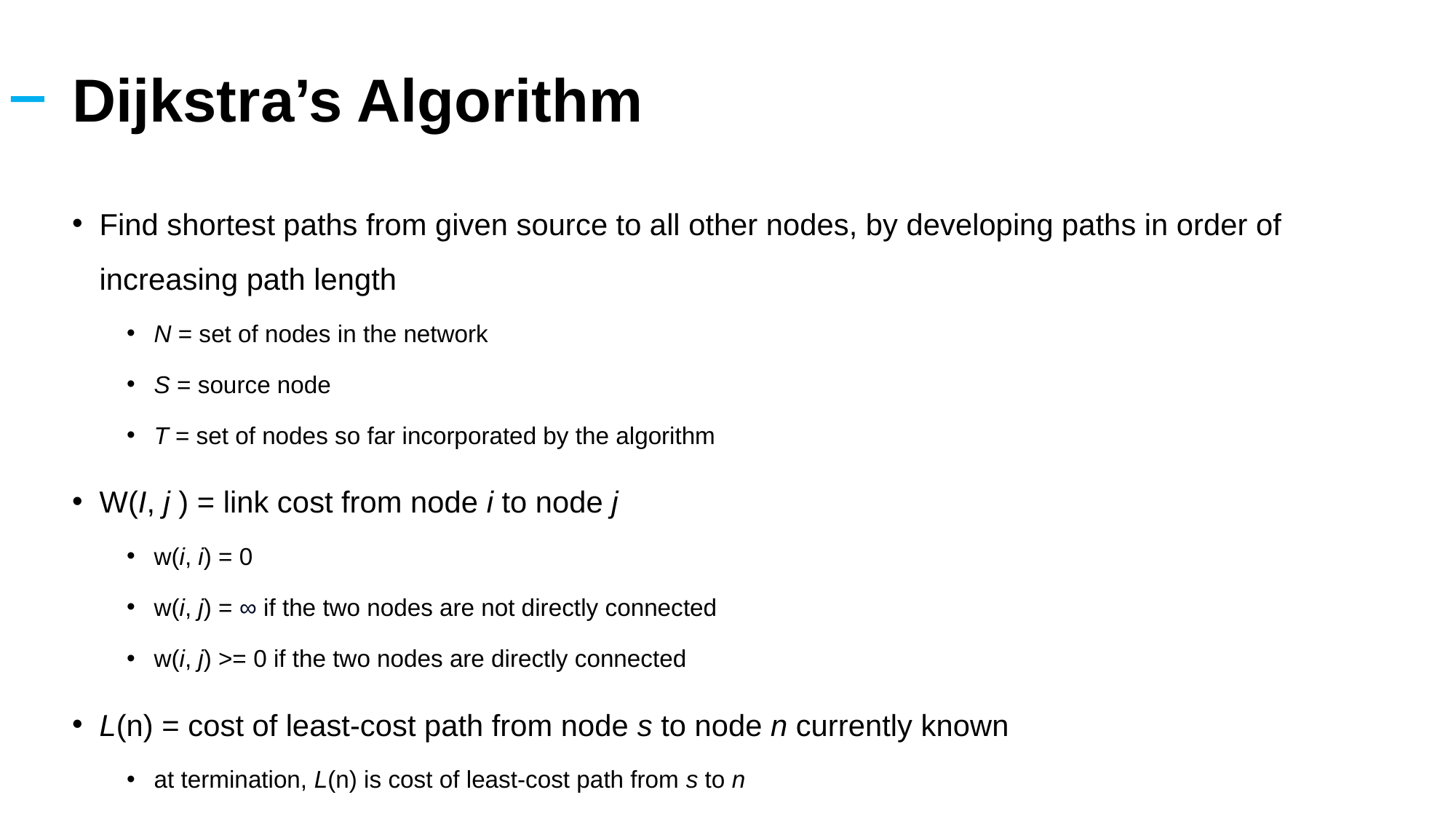

# Dijkstra’s Algorithm

Find shortest paths from given source to all other nodes, by developing paths in order of increasing path length
N = set of nodes in the network
S = source node
T = set of nodes so far incorporated by the algorithm
W(I, j ) = link cost from node i to node j
w(i, i) = 0
w(i, j) = ∞ if the two nodes are not directly connected
w(i, j) >= 0 if the two nodes are directly connected
L(n) = cost of least-cost path from node s to node n currently known
at termination, L(n) is cost of least-cost path from s to n